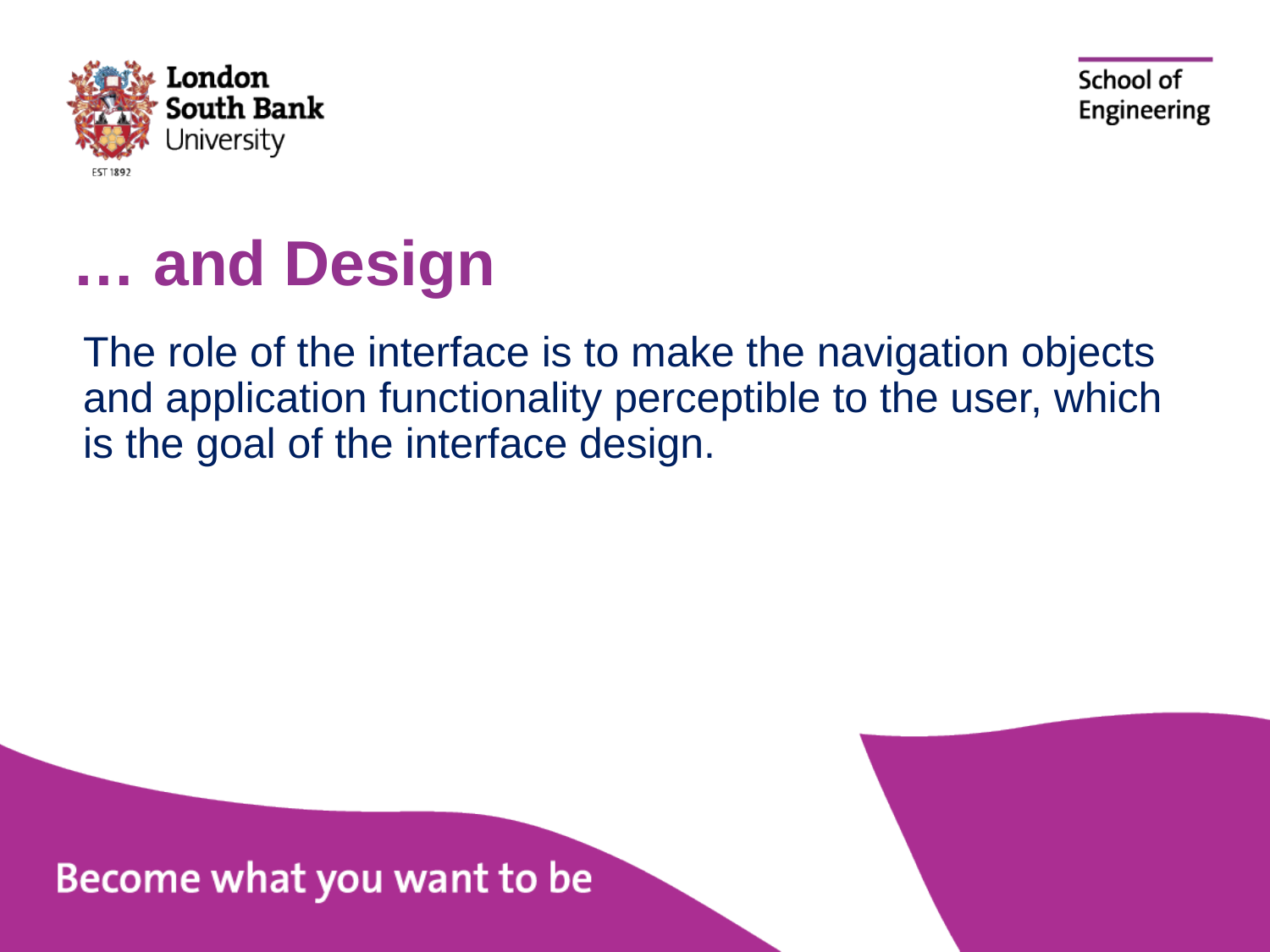

# … and Design
The role of the interface is to make the navigation objects and application functionality perceptible to the user, which is the goal of the interface design.